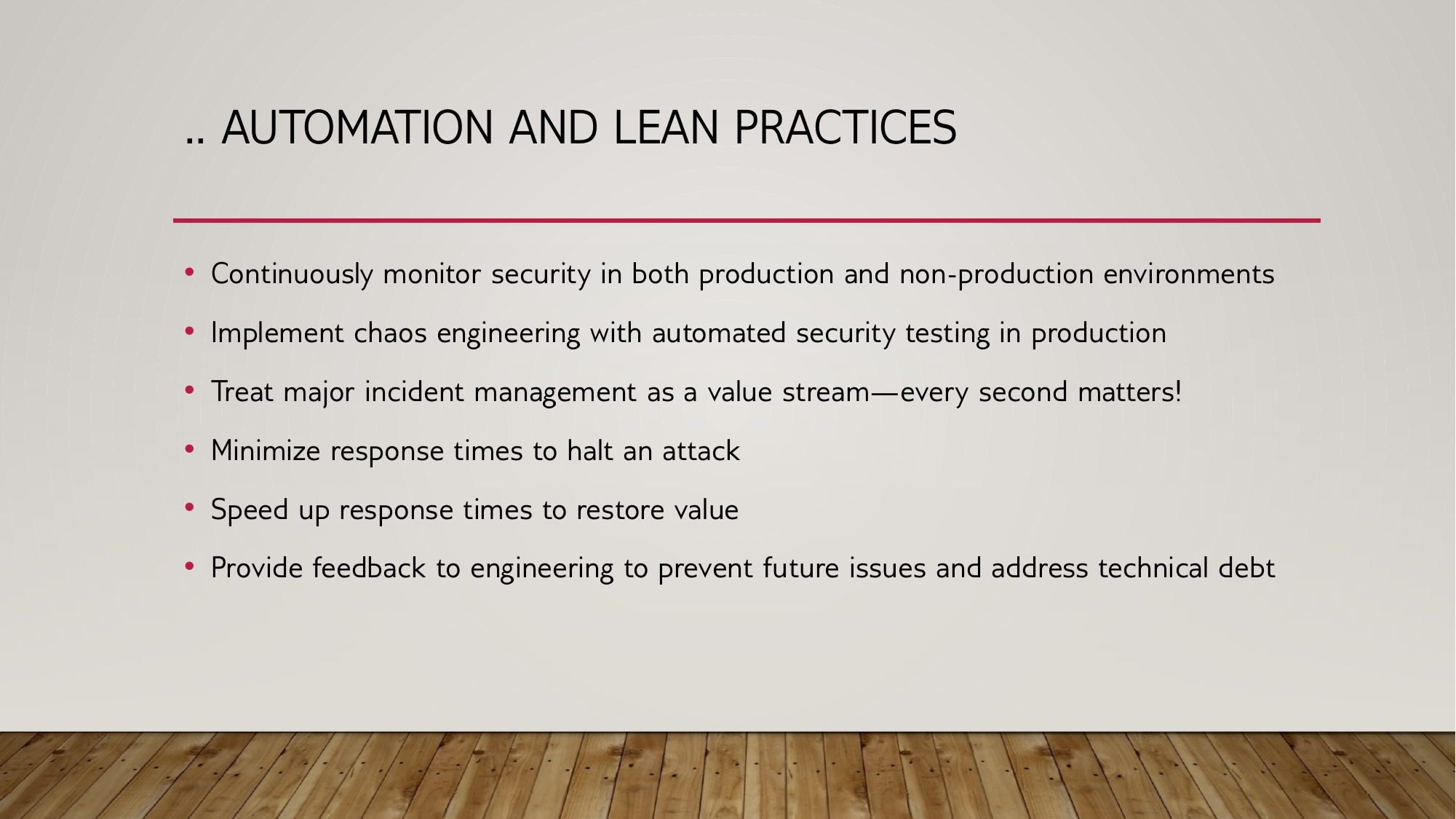

# .. Automation and Lean Practices
Continuously monitor security in both production and non-production environments
Implement chaos engineering with automated security testing in production
Treat major incident management as a value stream—every second matters!
Minimize response times to halt an attack
Speed up response times to restore value
Provide feedback to engineering to prevent future issues and address technical debt